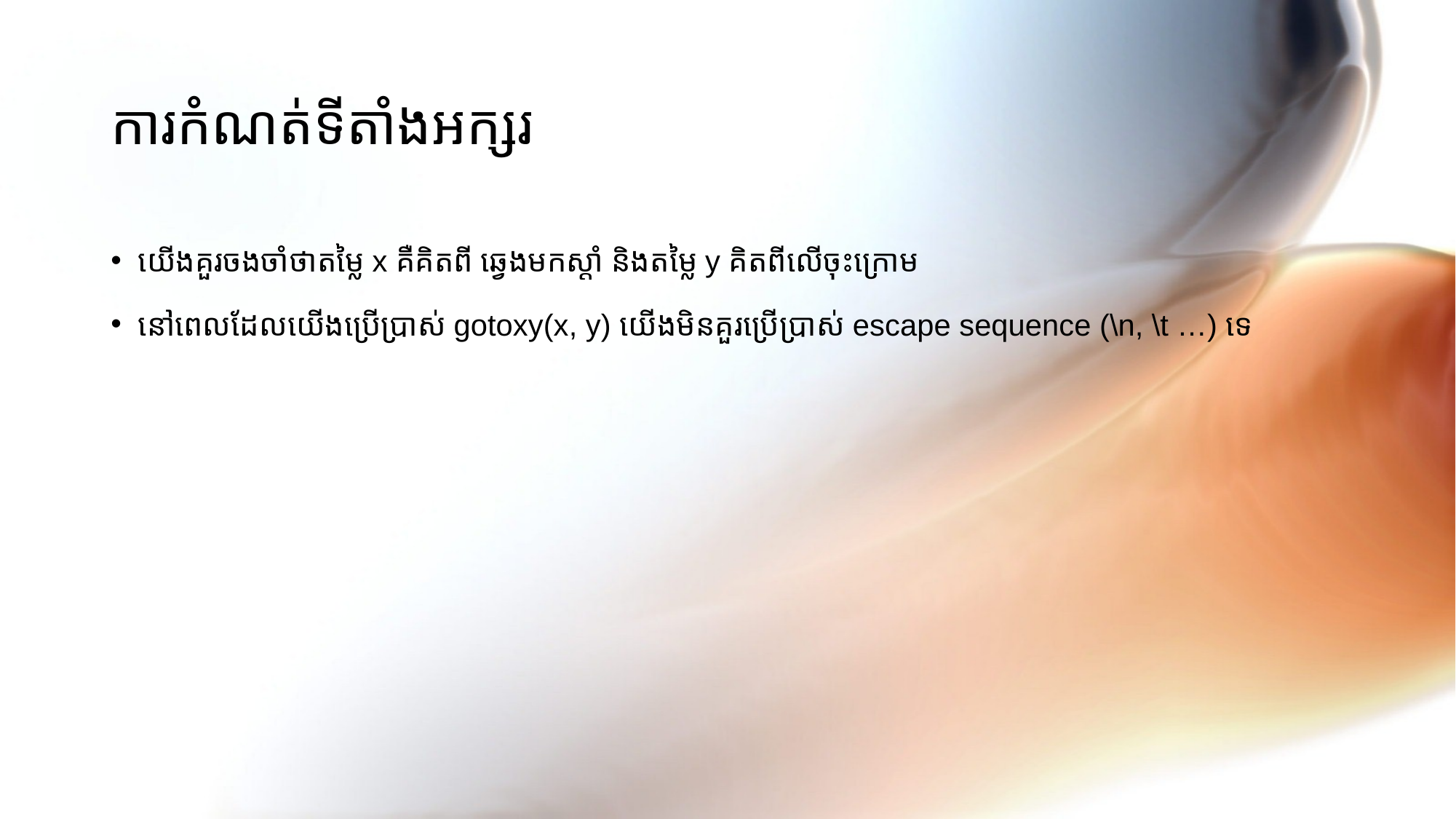

# ការកំណត់ទីតាំងអក្សរ
យើងគួរចងចាំថាតម្លៃ x គឺគិតពី ឆ្វេងមកស្ដាំ និងតម្លៃ y គិតពីលើចុះក្រោម
នៅពេលដែលយើងប្រើប្រាស់ gotoxy(x, y) យើងមិនគួរប្រើប្រាស់ escape sequence (\n, \t …) ទេ